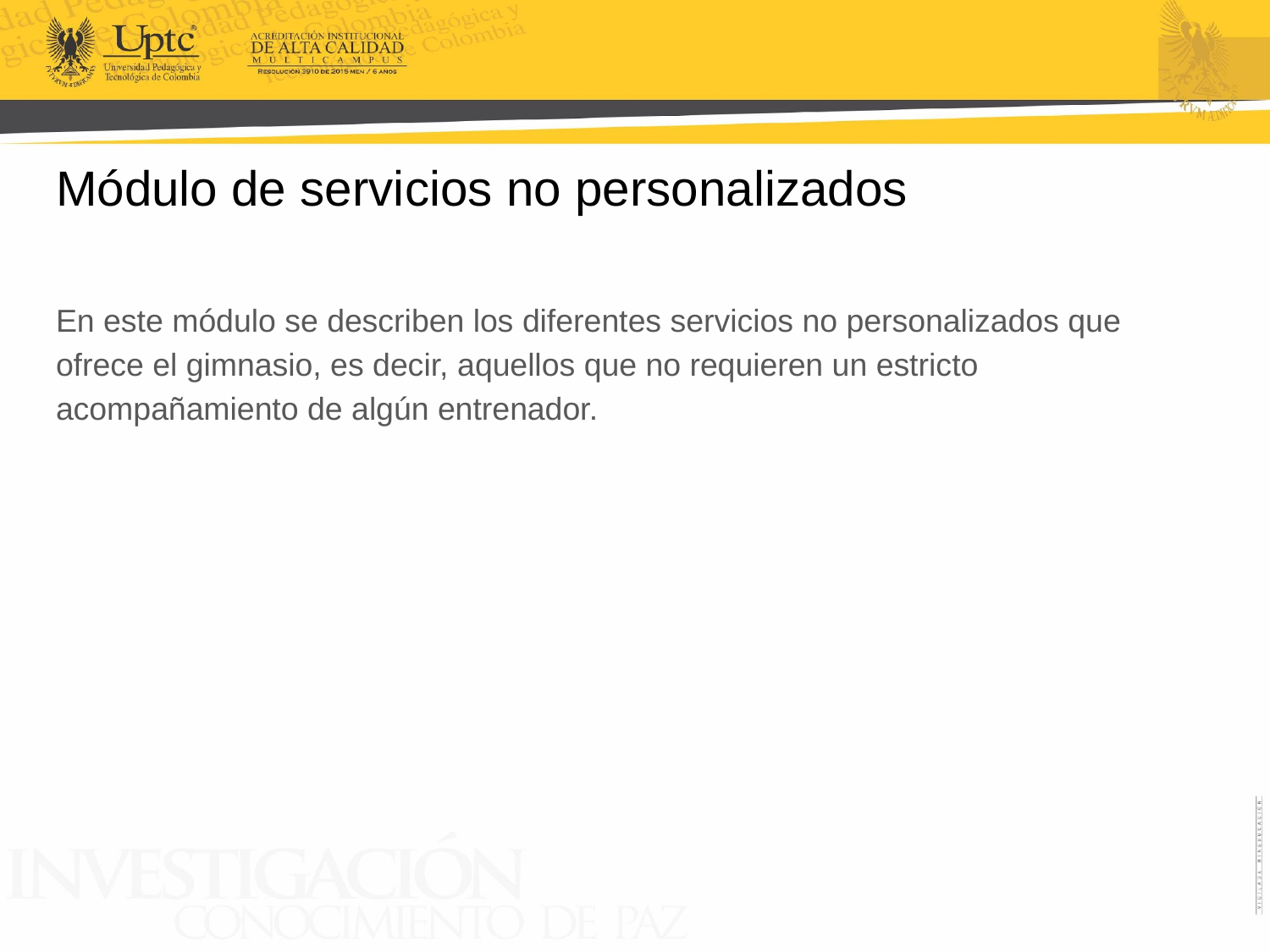

# Módulo de servicios no personalizados
En este módulo se describen los diferentes servicios no personalizados que ofrece el gimnasio, es decir, aquellos que no requieren un estricto acompañamiento de algún entrenador.